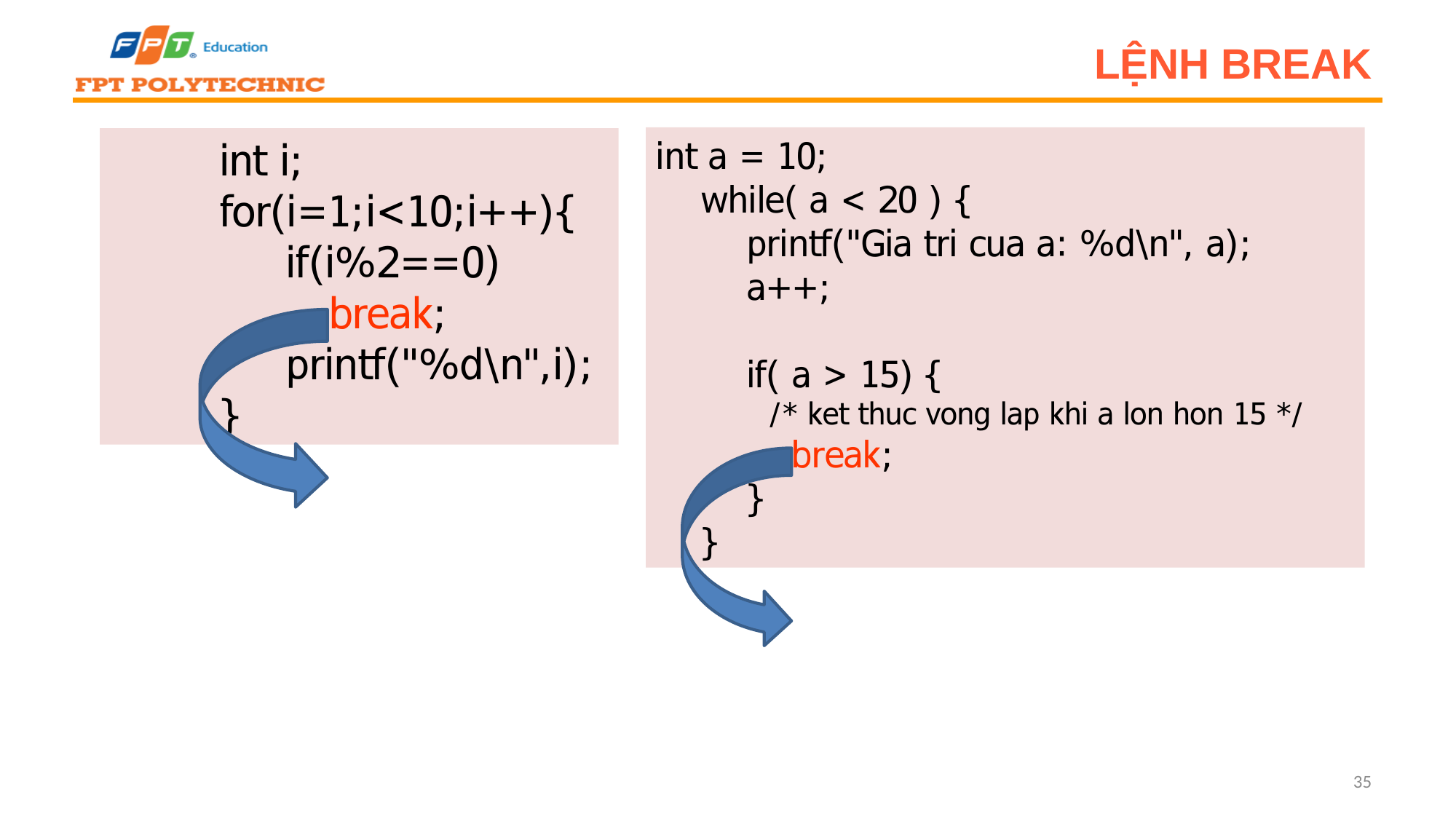

# Lệnh break
int a = 10;
    while( a < 20 ) {
        printf("Gia tri cua a: %d\n", a);
        a++;

        if( a > 15) {
            /* ket thuc vong lap khi a lon hon 15 */
            break;
        }
    }
	int i;
	for(i=1;i<10;i++){
	     if(i%2==0)
		break;
	     printf("%d\n",i);
	}

35